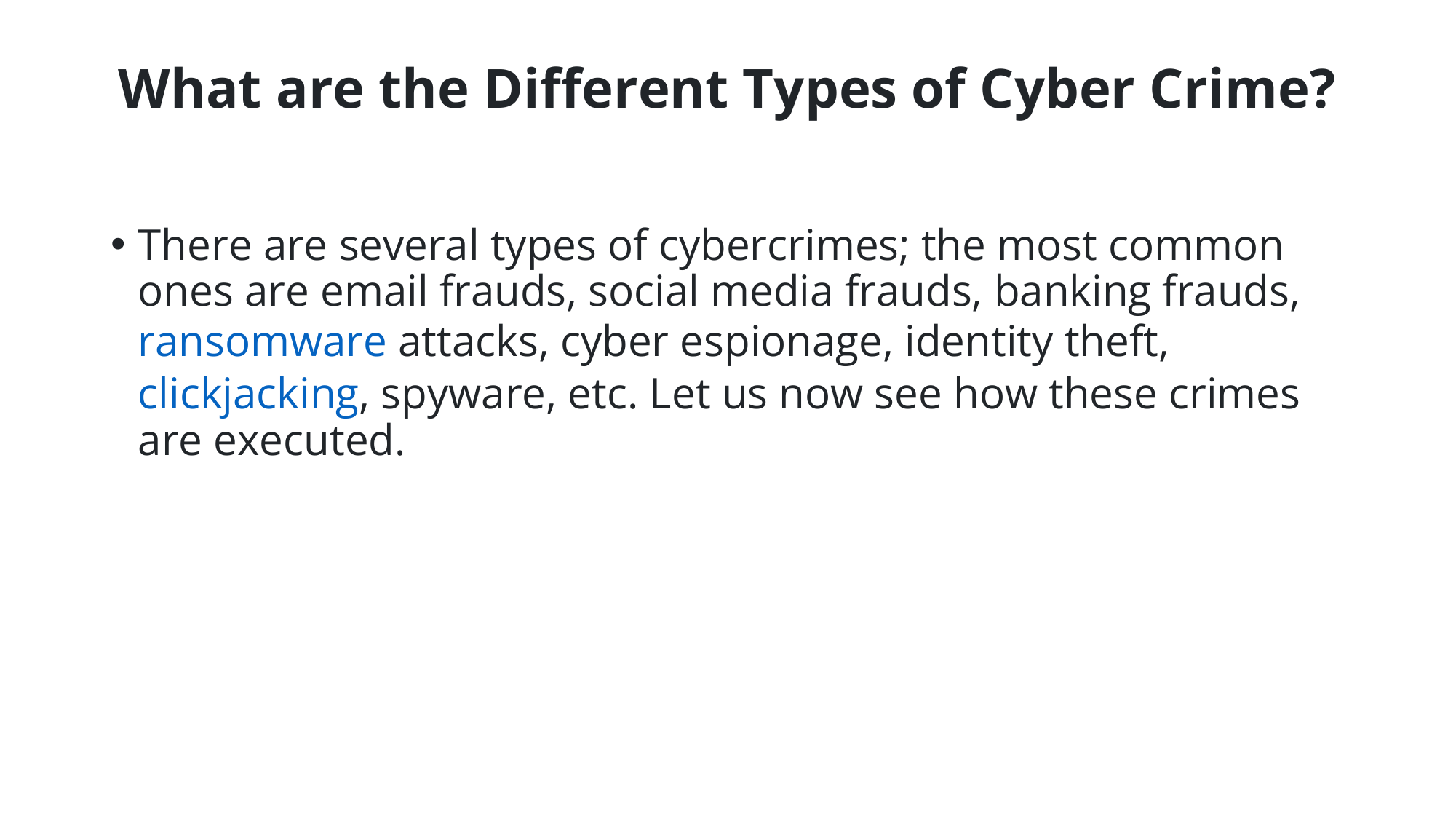

# What are the Different Types of Cyber Crime?
There are several types of cybercrimes; the most common ones are email frauds, social media frauds, banking frauds, ransomware attacks, cyber espionage, identity theft, clickjacking, spyware, etc. Let us now see how these crimes are executed.